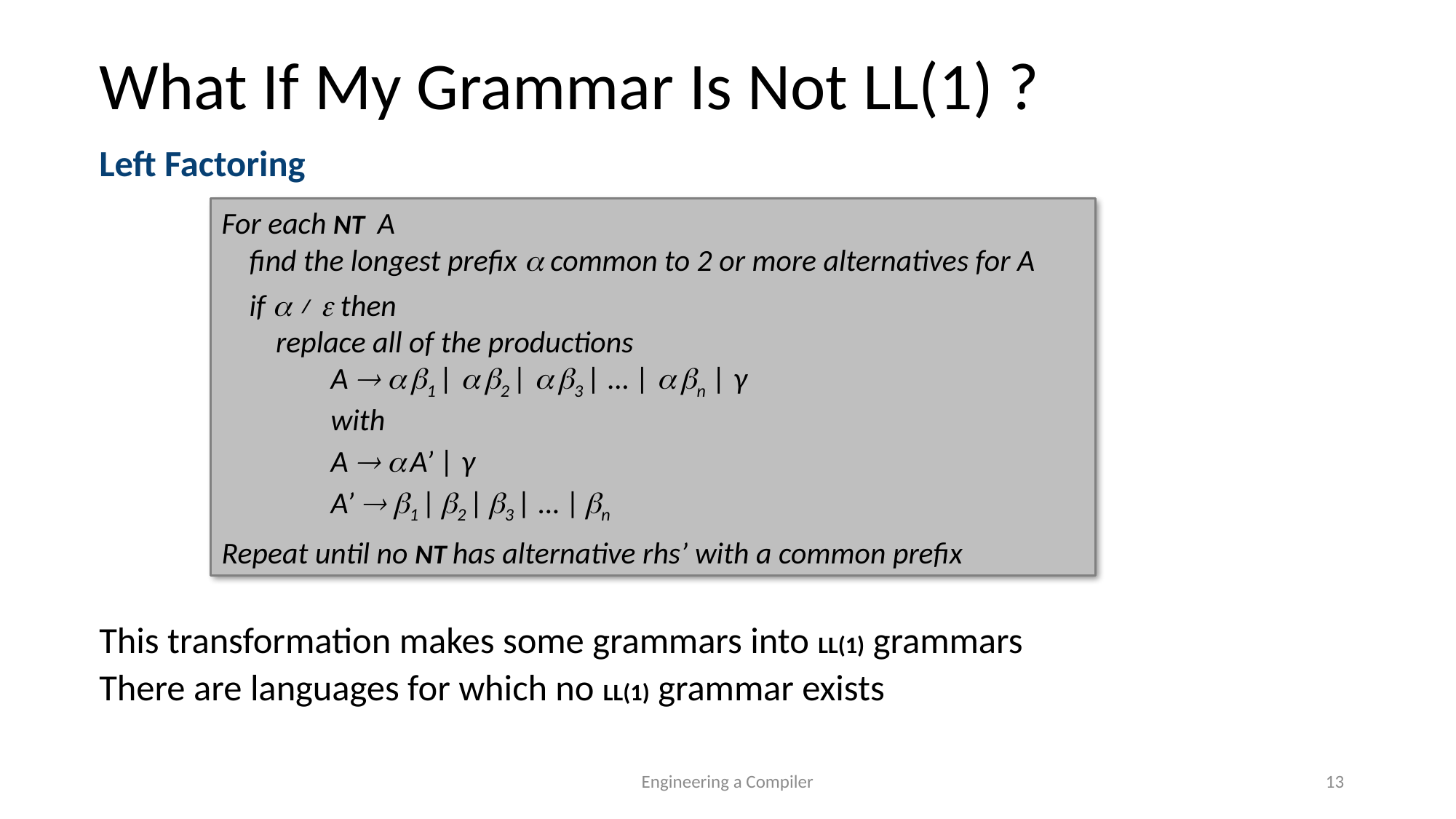

What If My Grammar Is Not LL(1) ?
Left Factoring

This transformation makes some grammars into LL(1) grammars
There are languages for which no LL(1) grammar exists

For each NT  A
	find the longest prefix α common to 2 or more alternatives for A
	if α ≠ ε then
		replace all of the productions
		 	A → α β1 | α β2 | α β3 | … | α βn | γ
			with
		 	A → α A’ | γ
		 	A’ → β1 | β2 | β3 | … | βn
Repeat until no NT has alternative rhs’ with a common prefix
Engineering a Compiler
13